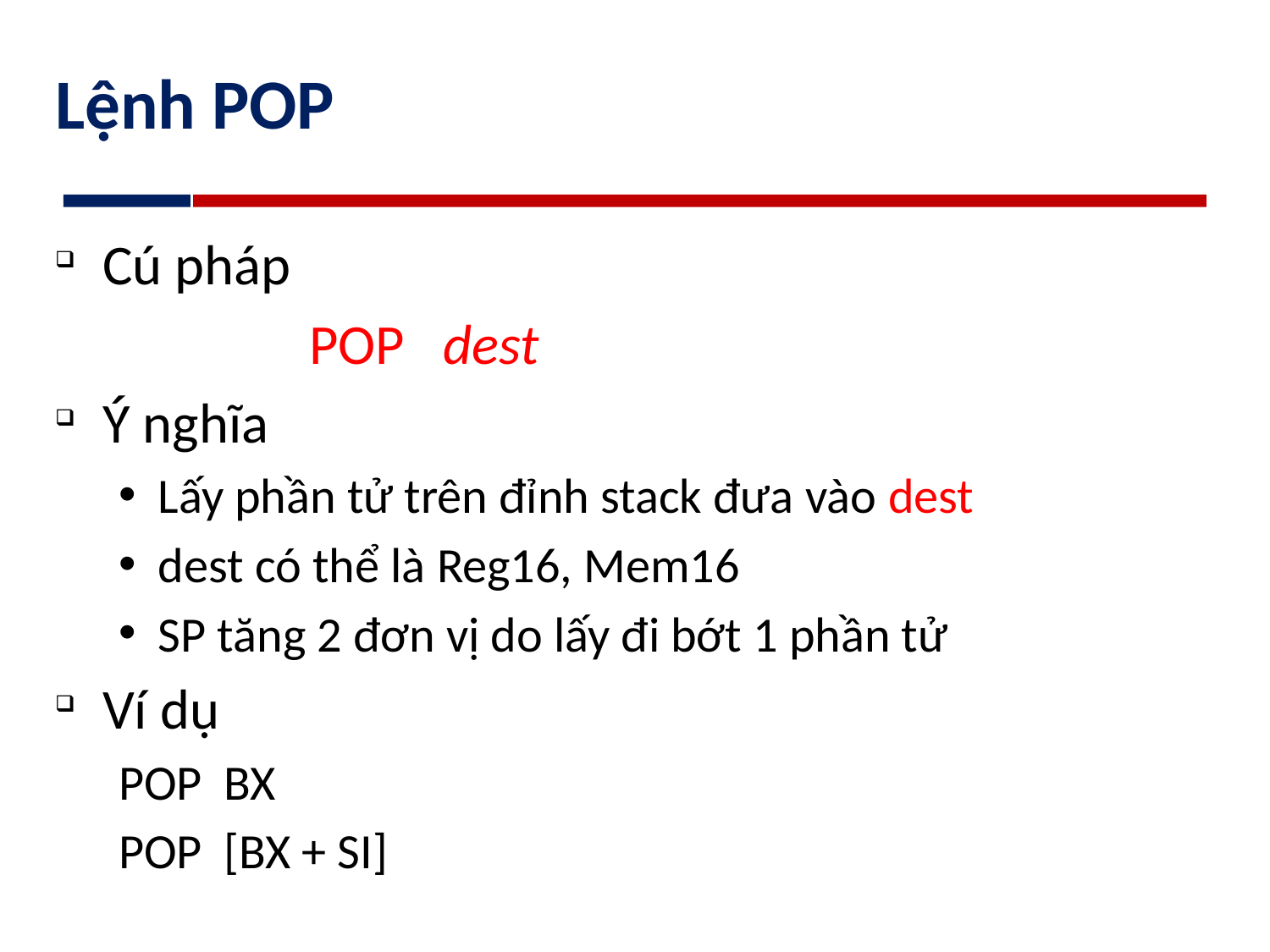

# Lệnh POP
Cú pháp
		POP   dest
Ý nghĩa
Lấy phần tử trên đỉnh stack đưa vào dest
dest có thể là Reg16, Mem16
SP tăng 2 đơn vị do lấy đi bớt 1 phần tử
Ví dụ
POP  BX
POP  [BX + SI]